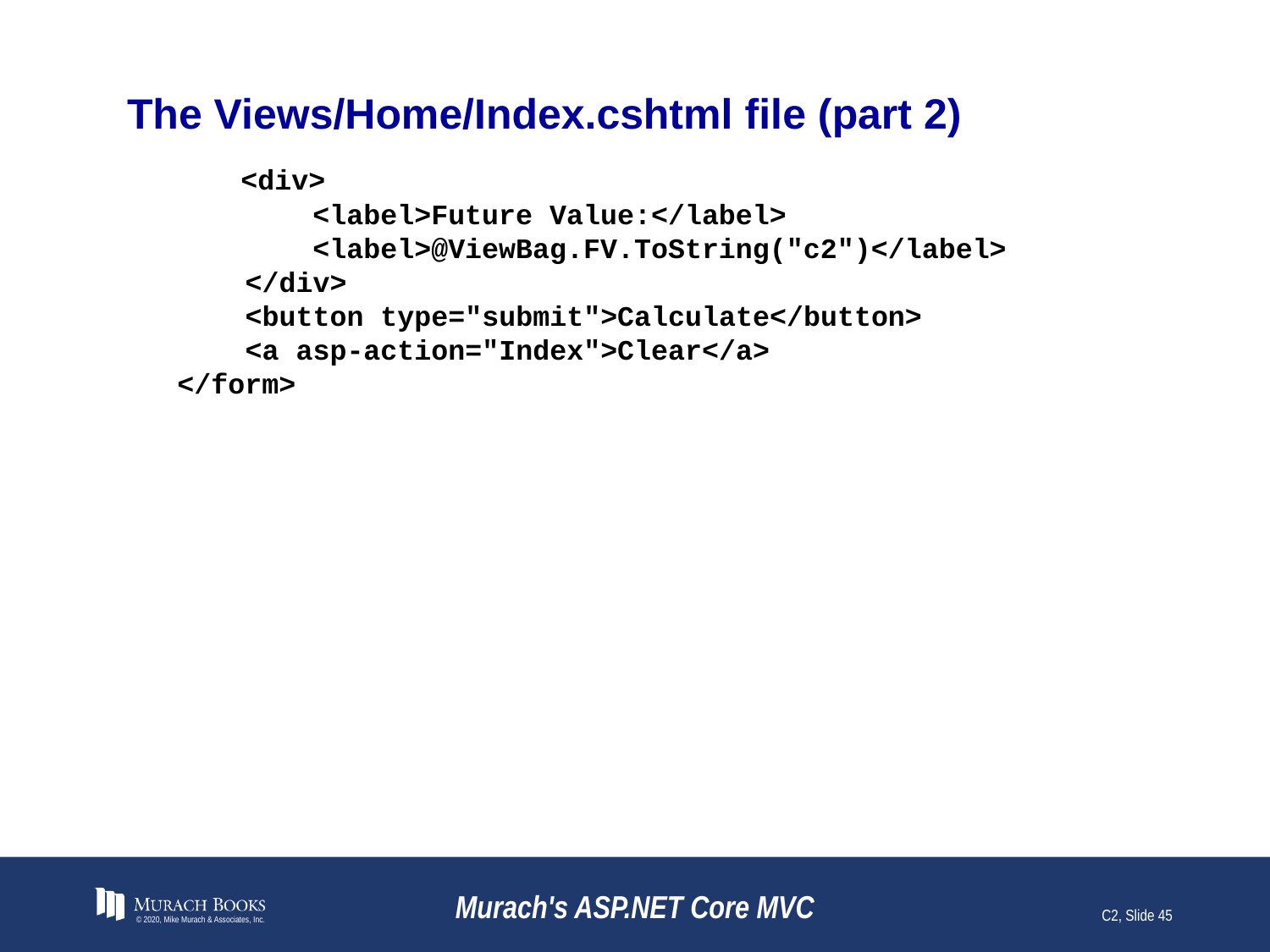

# The Views/Home/Index.cshtml file (part 2)
   <div>
        <label>Future Value:</label>
        <label>@ViewBag.FV.ToString("c2")</label>
    </div>
    <button type="submit">Calculate</button>
    <a asp-action="Index">Clear</a>
</form>
© 2020, Mike Murach & Associates, Inc.
Murach's ASP.NET Core MVC

C2, Slide 45